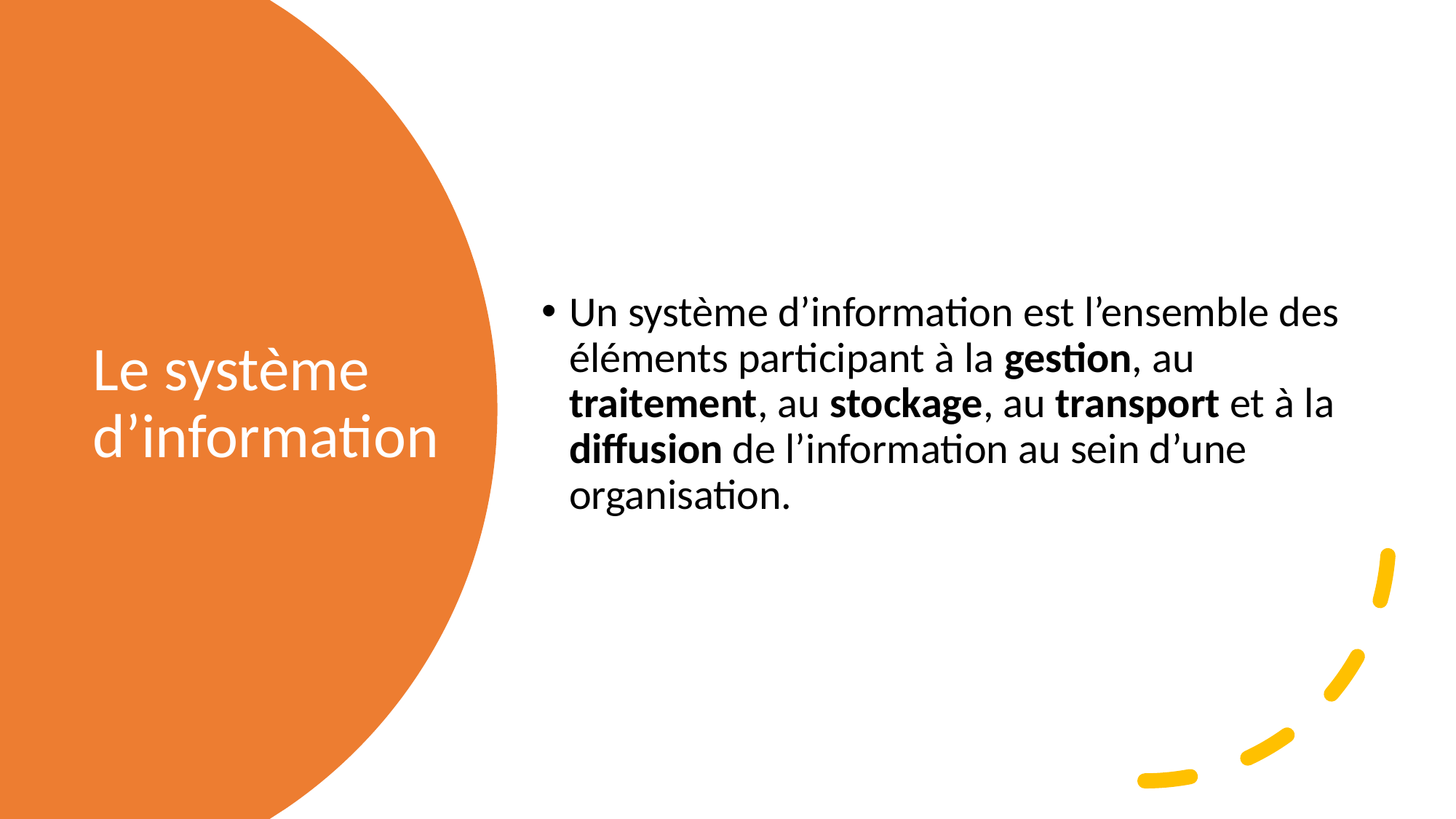

Un système d’information est l’ensemble des éléments participant à la gestion, au traitement, au stockage, au transport et à la diffusion de l’information au sein d’une organisation.
# Le système d’information